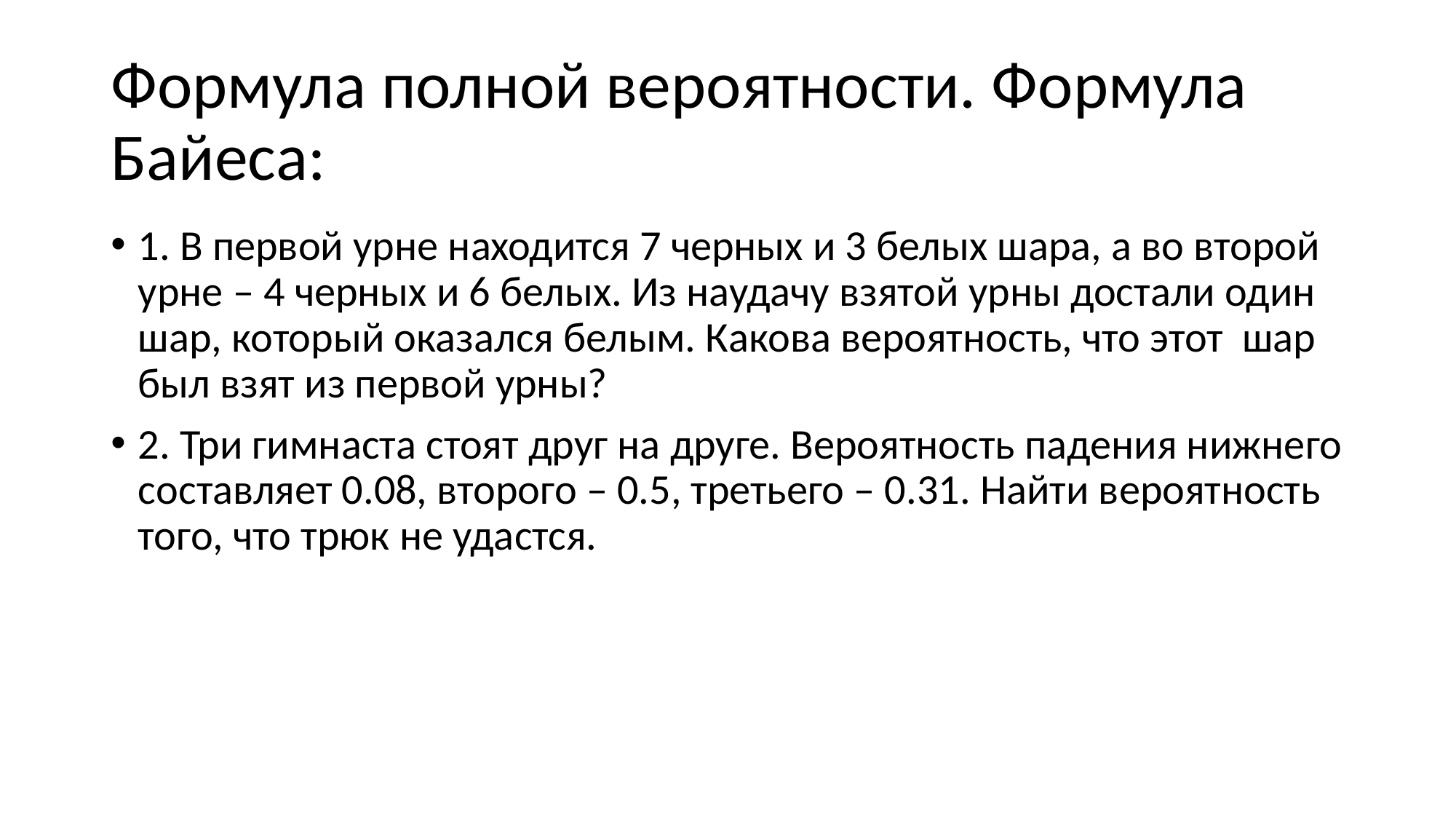

# Формула полной вероятности. Формула Байеса:
1. В первой урне находится 7 черных и 3 белых шара, а во второй урне – 4 черных и 6 белых. Из наудачу взятой урны достали один шар, который оказался белым. Какова вероятность, что этот  шар был взят из первой урны?
2. Три гимнаста стоят друг на друге. Вероятность падения нижнего составляет 0.08, второго – 0.5, третьего – 0.31. Найти вероятность того, что трюк не удастся.